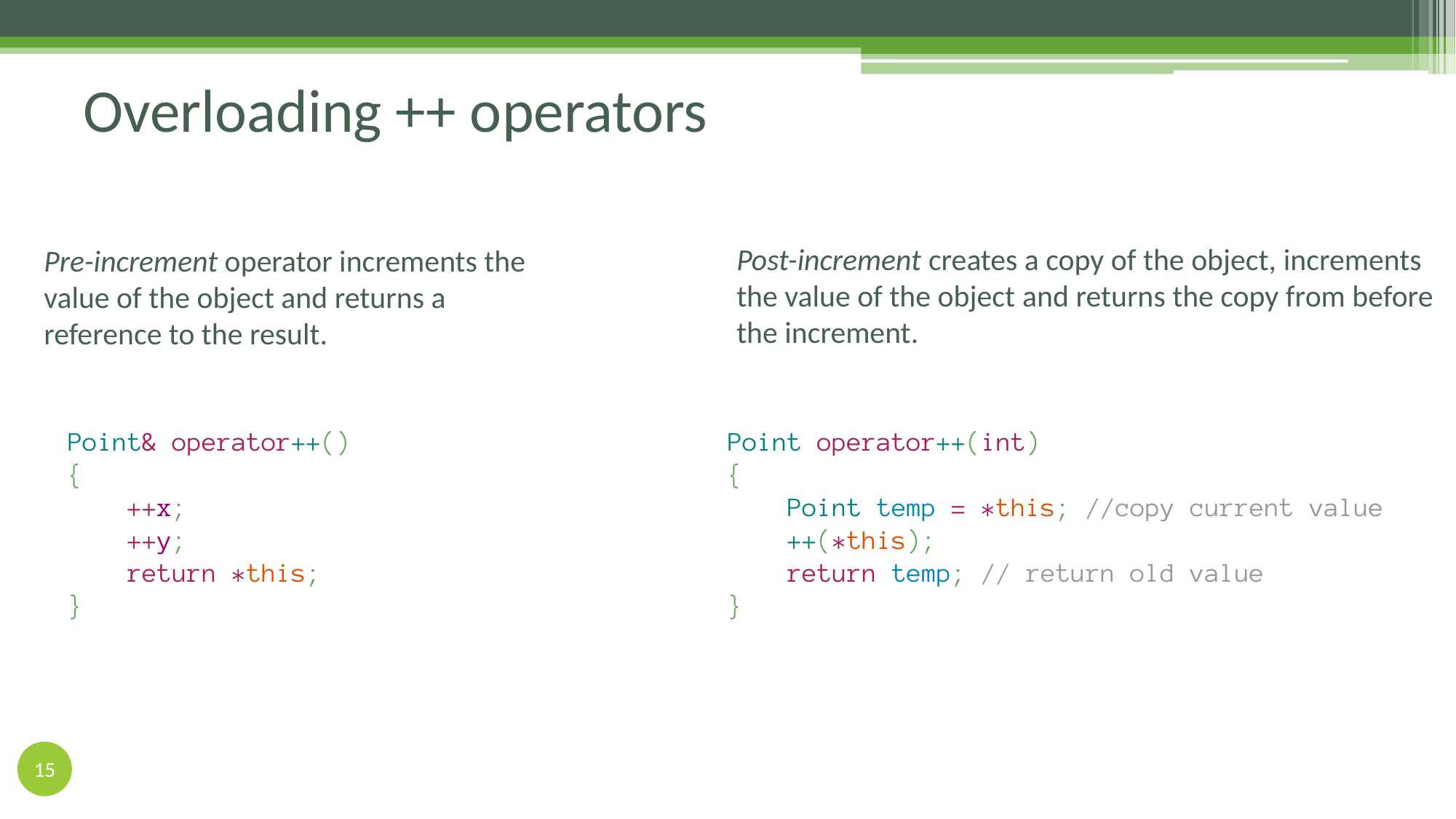

Overloading ++ operators
Post-increment creates a copy of the object, increments the value of the object and returns the copy from before the increment.
Post-increment creates a copy of the object, increments the value of the object and returns the copy from before the increment.
Post-increment creates a copy of the object, increments the value of the object and returns the copy from before the increment.
Pre-increment operator increments the value of the object and returns a reference to the result.
Pre-increment operator increments the value of the object and returns a reference to the result.
Pre-increment operator increments the value of the object and returns a reference to the result.
Pre-increment operator increments the value of the object and returns a reference to the result.
Post-increment creates a copy of the object, increments the value of the object and returns the copy from before the increment.
Post-increment creates a copy of the object, increments the value of the object and returns the copy from before the increment.
Point operator++(int)
{
    Point temp = *this; //copy current value
    ++(*this);
    return temp; // return old value
}
Point operator++(int)
{
    Point temp = *this; //copy current value
    ++(*this);
    return temp; // return old value
}
Point& operator++()
{
    ++x;
    ++y;
    return *this;
}
Point& operator++()
{
    ++x;
    ++y;
    return *this;
}
Point& operator++()
{
    ++x;
    ++y;
    return *this;
}
Point& operator++()
{
    ++x;
    ++y;
    return *this;
}
Point operator++(int)
{
    Point temp = *this; //copy current value
    ++(*this);
    return temp; // return old value
}
Point operator++(int)
{
    Point temp = *this; //copy current value
    ++(*this);
    return temp; // return old value
}
Point operator++(int)
{
    Point temp = *this; //copy current value
    ++(*this);
    return temp; // return old value
}